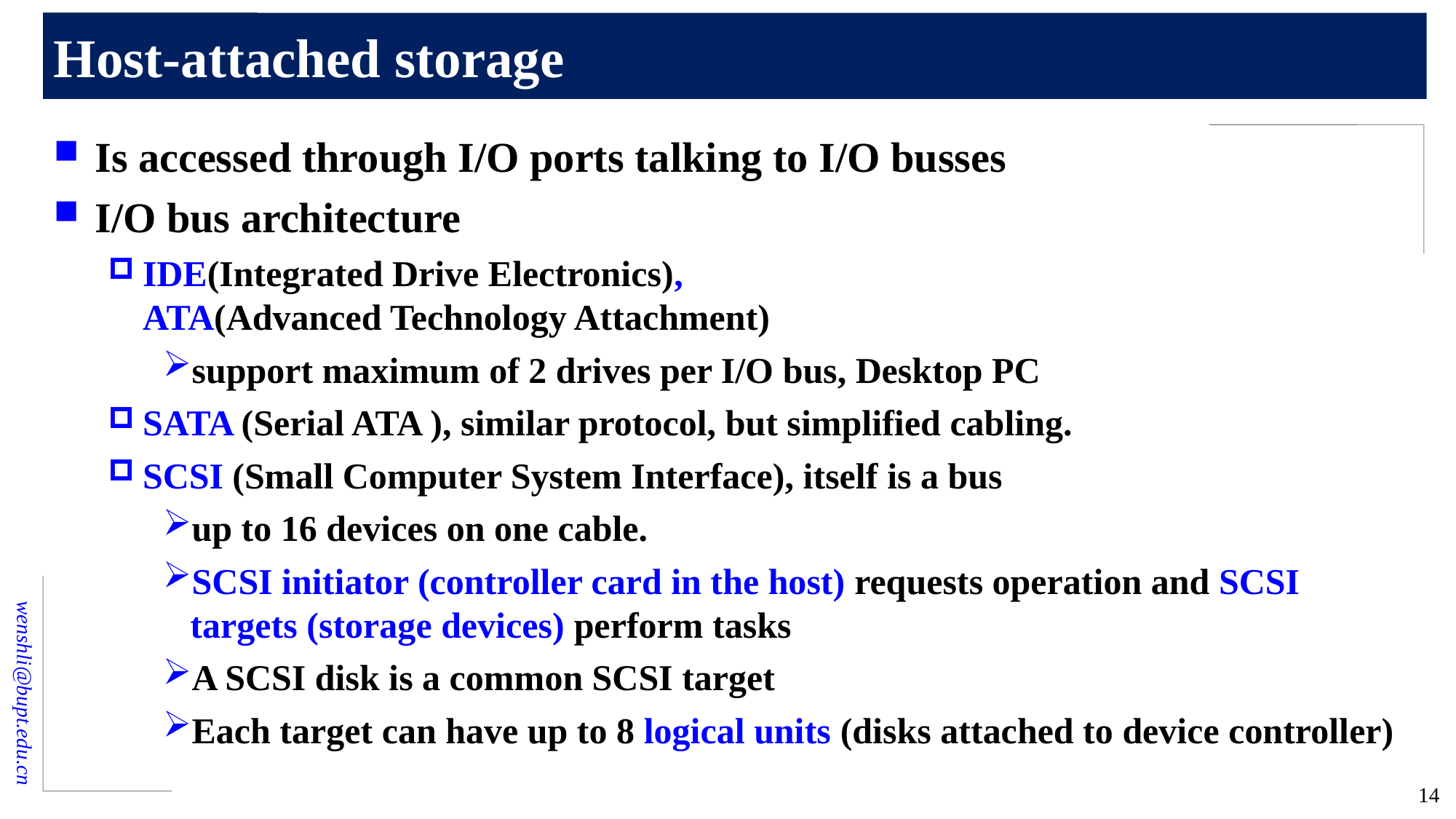

# Host-attached storage
Is accessed through I/O ports talking to I/O busses
I/O bus architecture
IDE(Integrated Drive Electronics),
ATA(Advanced Technology Attachment)
support maximum of 2 drives per I/O bus, Desktop PC
SATA (Serial ATA ), similar protocol, but simplified cabling.
SCSI (Small Computer System Interface), itself is a bus
up to 16 devices on one cable.
SCSI initiator (controller card in the host) requests operation and SCSI targets (storage devices) perform tasks
A SCSI disk is a common SCSI target
Each target can have up to 8 logical units (disks attached to device controller)

14